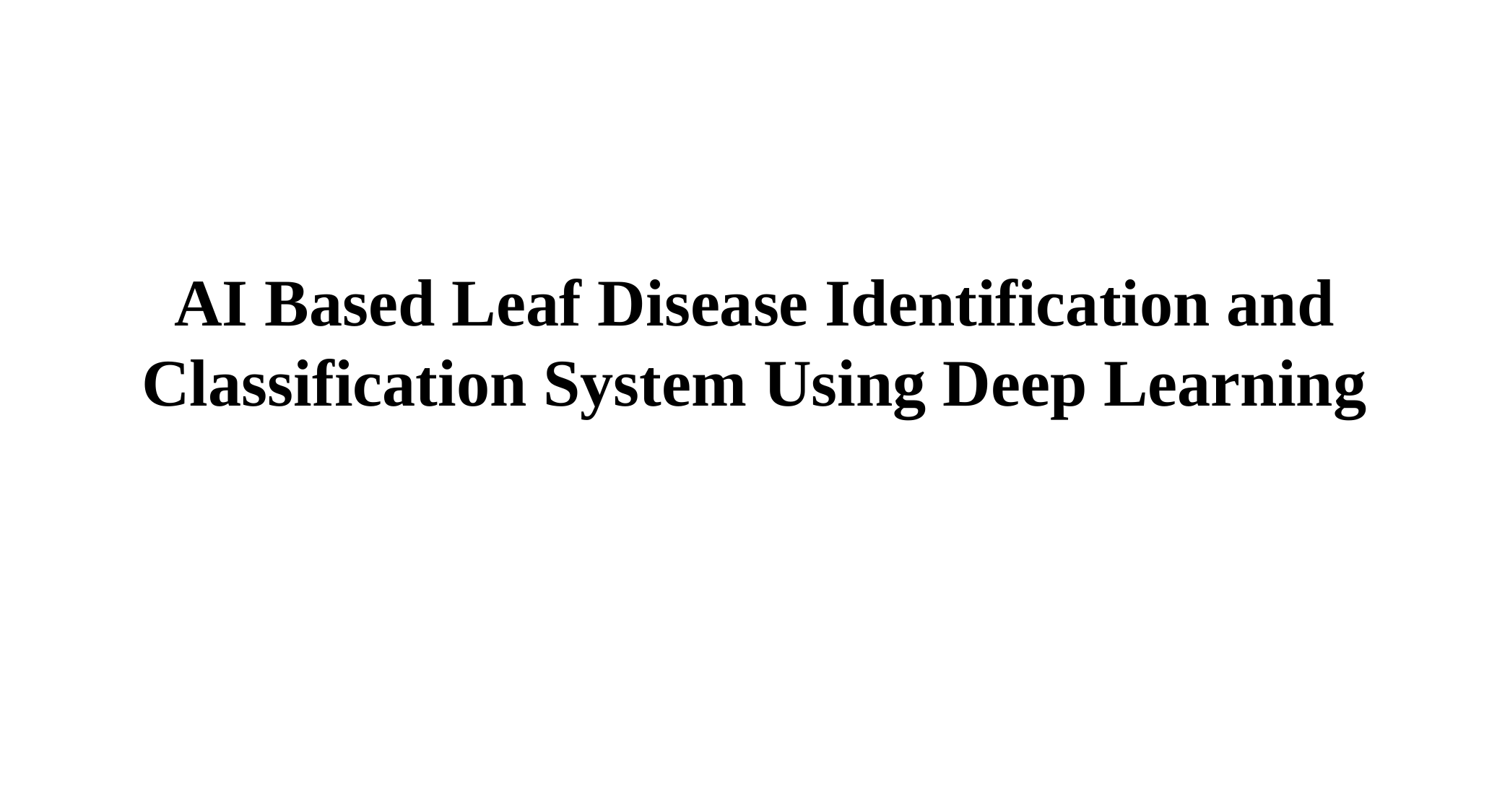

# AI Based Leaf Disease Identification and Classification System Using Deep Learning